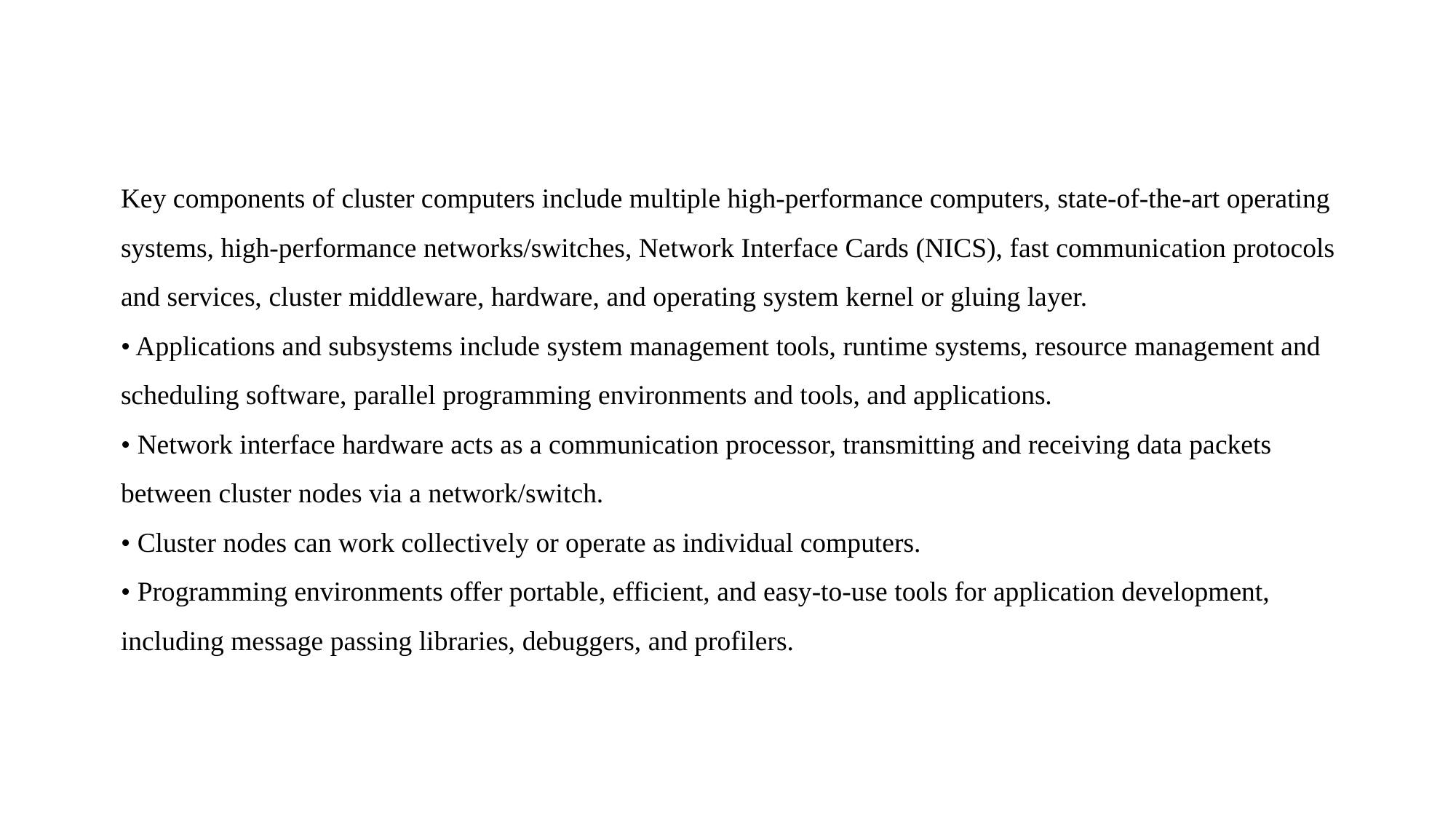

Key components of cluster computers include multiple high-performance computers, state-of-the-art operating systems, high-performance networks/switches, Network Interface Cards (NICS), fast communication protocols and services, cluster middleware, hardware, and operating system kernel or gluing layer.
• Applications and subsystems include system management tools, runtime systems, resource management and scheduling software, parallel programming environments and tools, and applications.
• Network interface hardware acts as a communication processor, transmitting and receiving data packets between cluster nodes via a network/switch.
• Cluster nodes can work collectively or operate as individual computers.
• Programming environments offer portable, efficient, and easy-to-use tools for application development, including message passing libraries, debuggers, and profilers.